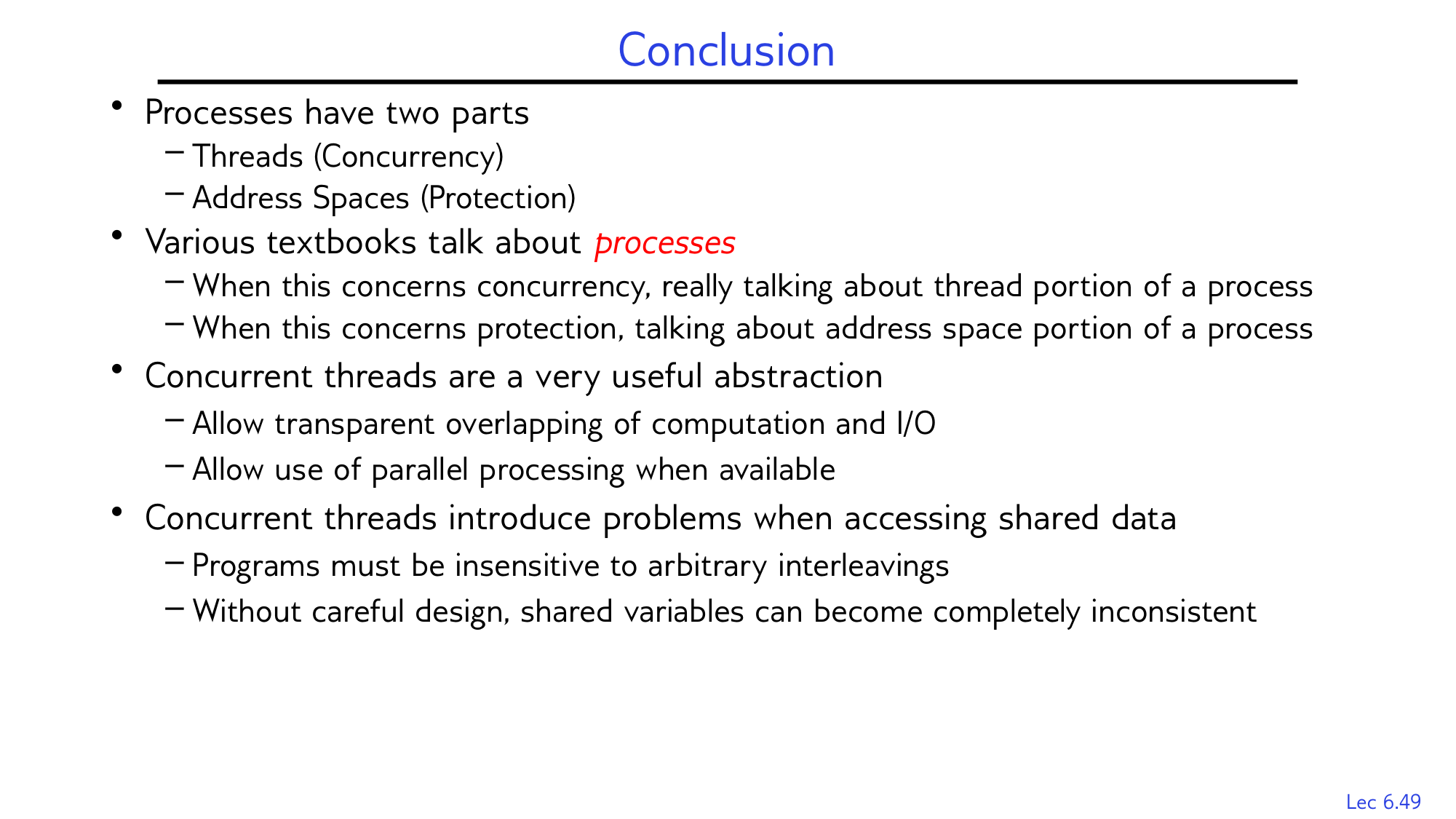

# Conclusion
Processes have two parts
Threads (Concurrency)
Address Spaces (Protection)
Various textbooks talk about processes
When this concerns concurrency, really talking about thread portion of a process
When this concerns protection, talking about address space portion of a process
Concurrent threads are a very useful abstraction
Allow transparent overlapping of computation and I/O
Allow use of parallel processing when available
Concurrent threads introduce problems when accessing shared data
Programs must be insensitive to arbitrary interleavings
Without careful design, shared variables can become completely inconsistent